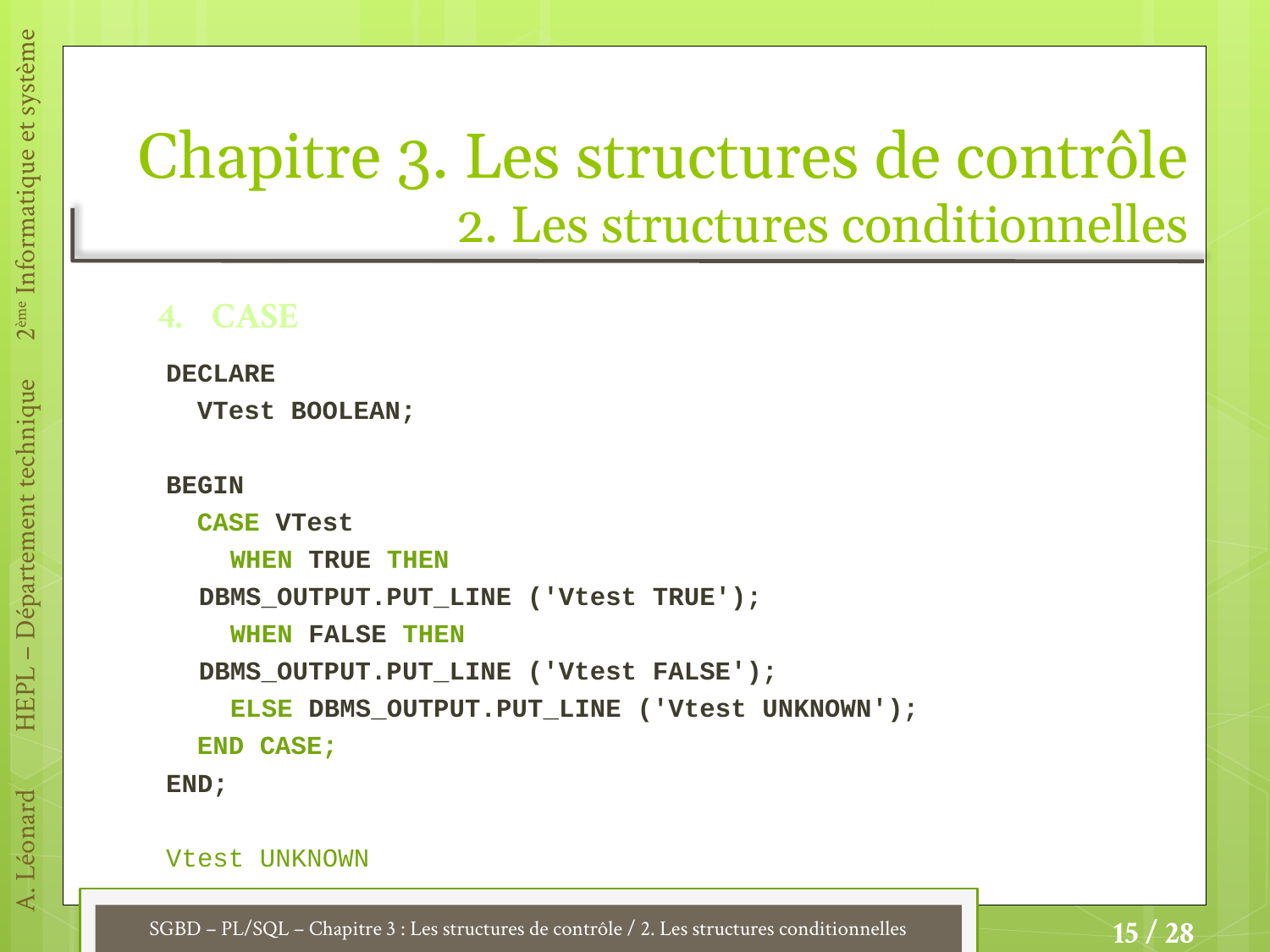

# Chapitre 3. Les structures de contrôle 2. Les structures conditionnelles
4.    CASE

DECLARE
  VTest BOOLEAN;

BEGIN
  CASE VTest
 	  WHEN TRUE THEN
			DBMS_OUTPUT.PUT_LINE ('Vtest TRUE');
	  WHEN FALSE THEN
			DBMS_OUTPUT.PUT_LINE ('Vtest FALSE');
	  ELSE DBMS_OUTPUT.PUT_LINE ('Vtest UNKNOWN');
  END CASE;
END;

Vtest UNKNOWN
SGBD – PL/SQL – Chapitre 3 : Les structures de contrôle / 2. Les structures conditionnelles